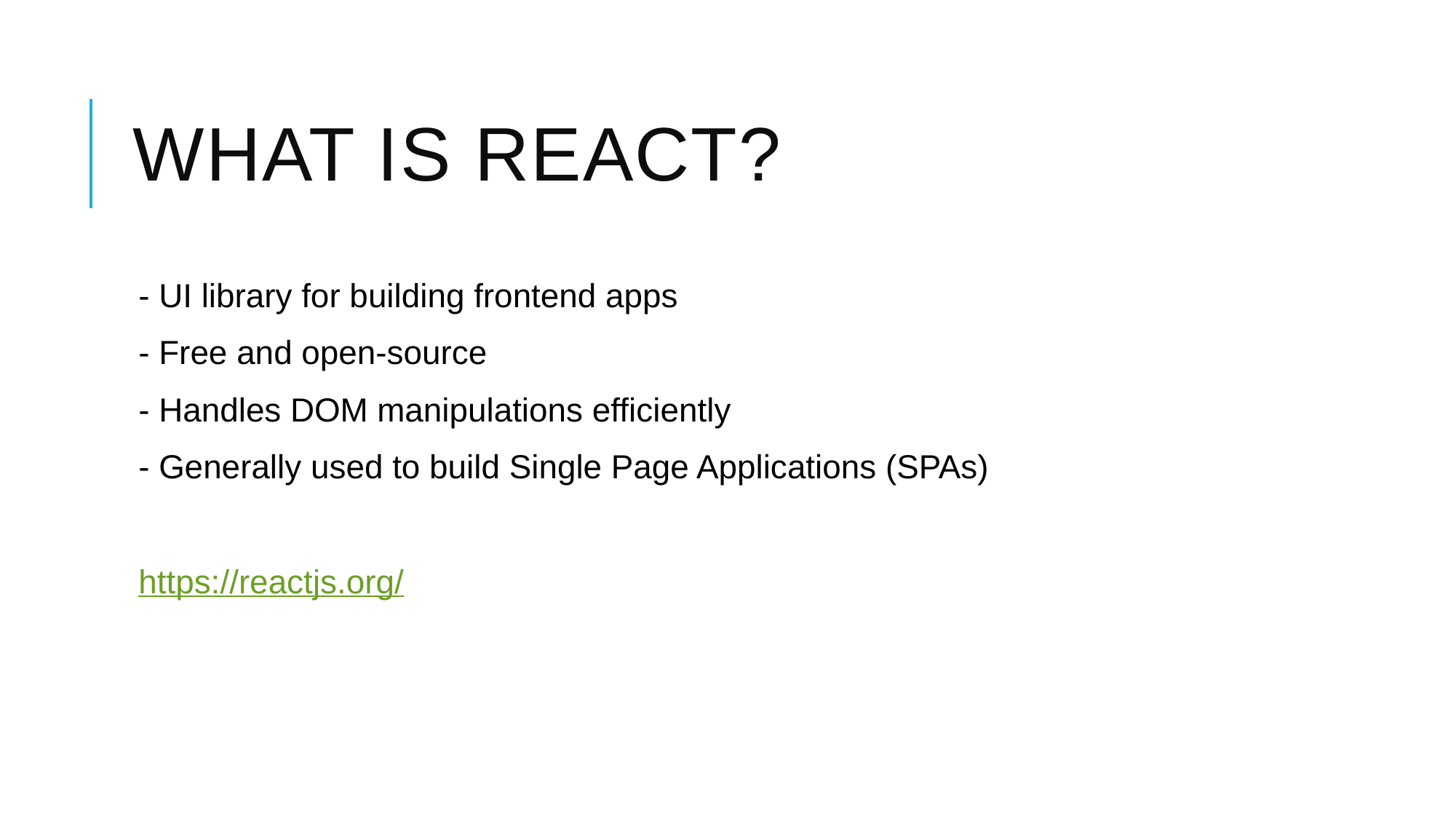

# What is React?
- UI library for building frontend apps
- Free and open-source
- Handles DOM manipulations efficiently
- Generally used to build Single Page Applications (SPAs)

https://reactjs.org/